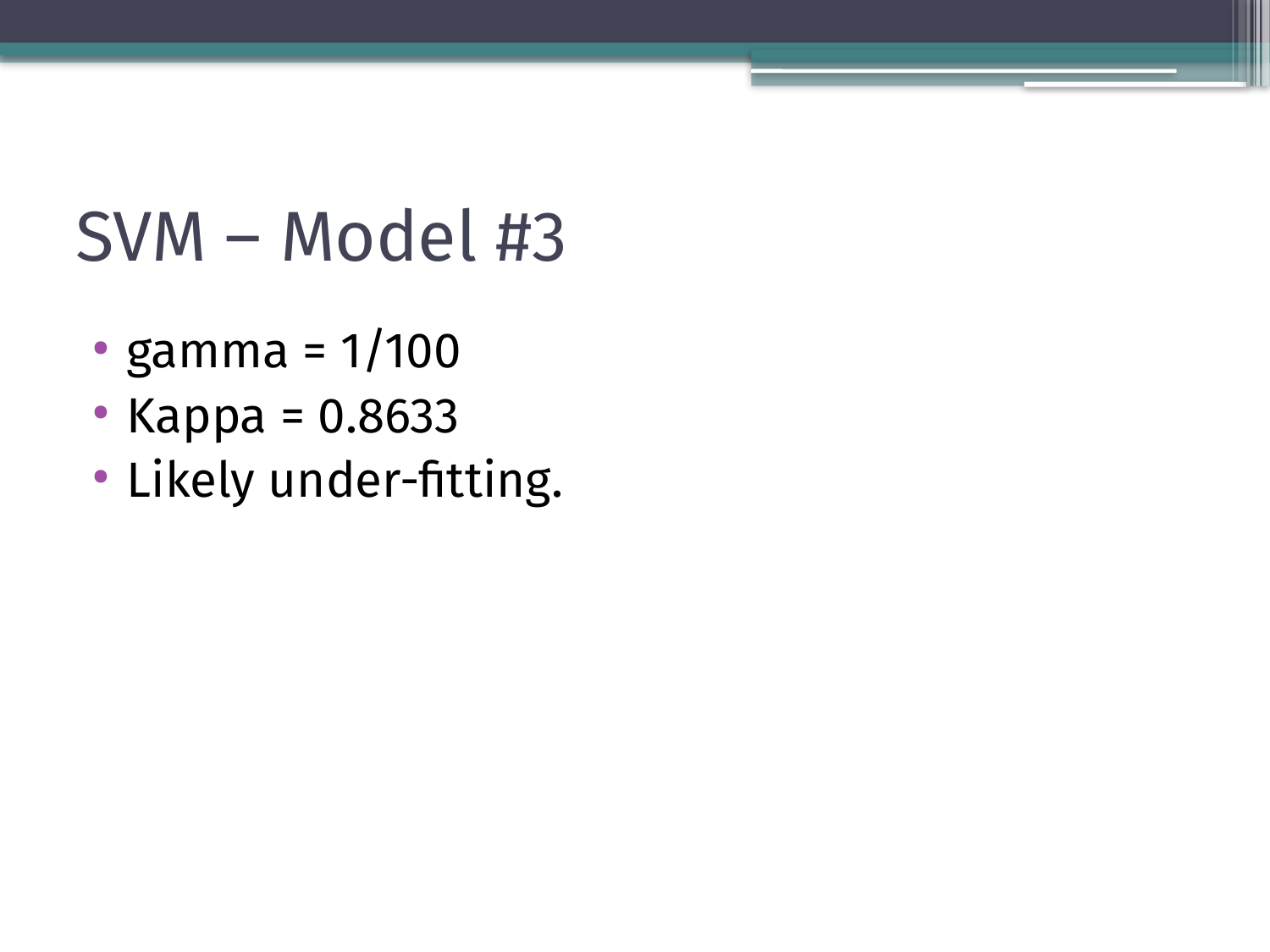

# SVM – Model #3
gamma = 1/100
Kappa = 0.8633
Likely under-fitting.